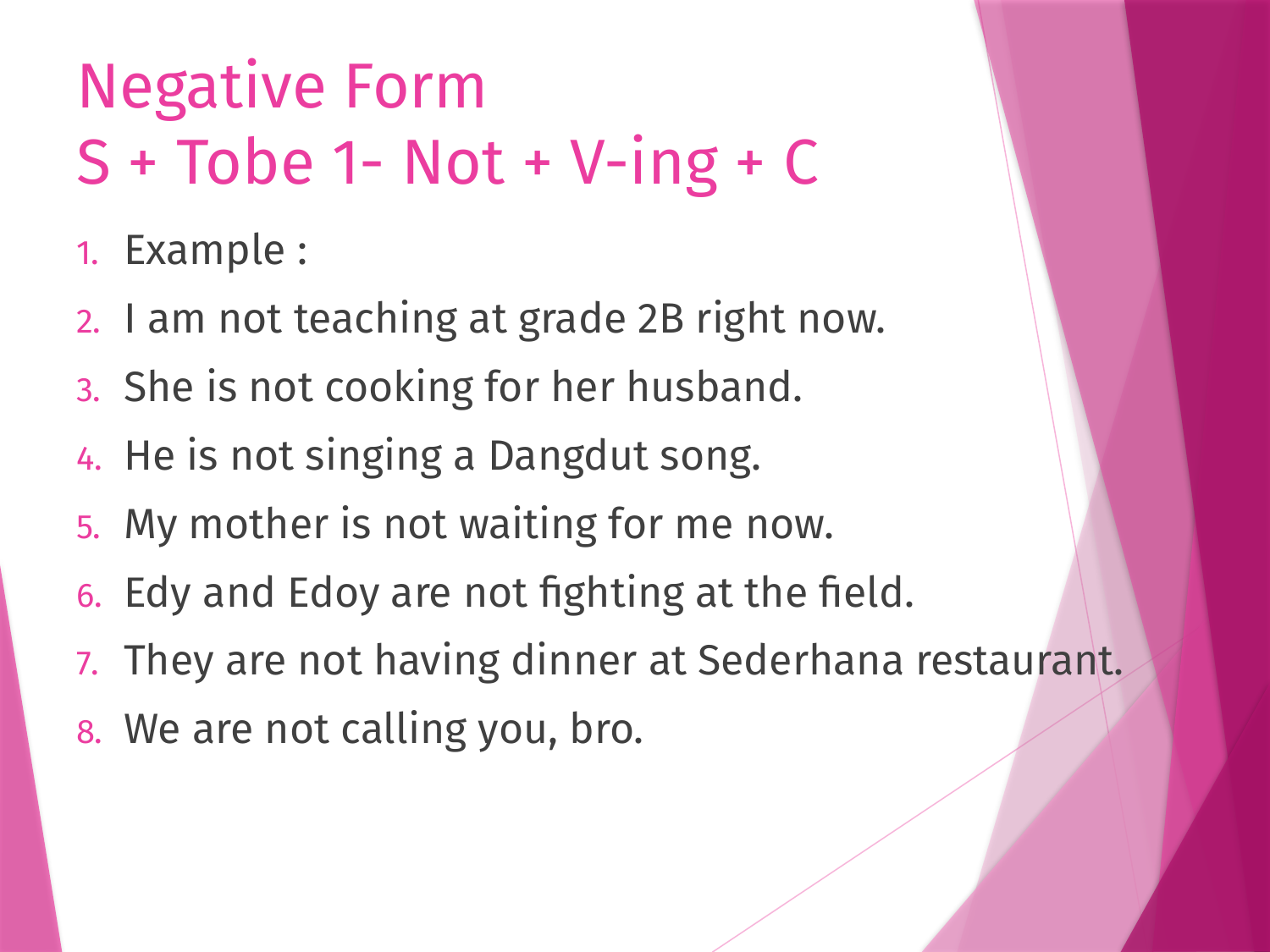

# Negative Form S + Tobe 1- Not + V-ing + C
Example :
I am not teaching at grade 2B right now.
She is not cooking for her husband.
He is not singing a Dangdut song.
My mother is not waiting for me now.
Edy and Edoy are not fighting at the field.
They are not having dinner at Sederhana restaurant.
We are not calling you, bro.